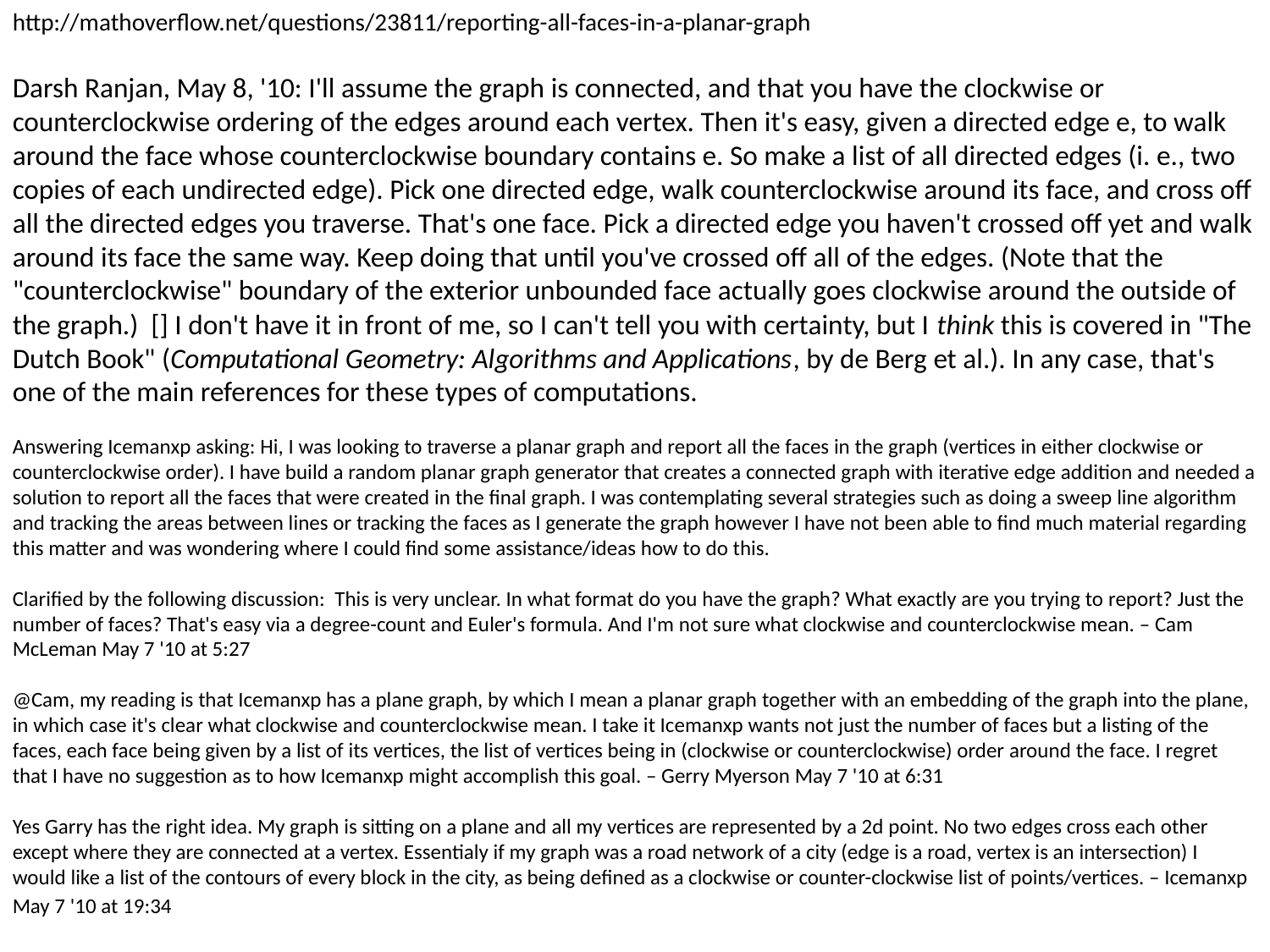

http://mathoverflow.net/questions/23811/reporting-all-faces-in-a-planar-graph

Darsh Ranjan, May 8, '10: I'll assume the graph is connected, and that you have the clockwise or counterclockwise ordering of the edges around each vertex. Then it's easy, given a directed edge e, to walk around the face whose counterclockwise boundary contains e. So make a list of all directed edges (i. e., two copies of each undirected edge). Pick one directed edge, walk counterclockwise around its face, and cross off all the directed edges you traverse. That's one face. Pick a directed edge you haven't crossed off yet and walk around its face the same way. Keep doing that until you've crossed off all of the edges. (Note that the "counterclockwise" boundary of the exterior unbounded face actually goes clockwise around the outside of the graph.)  [] I don't have it in front of me, so I can't tell you with certainty, but I think this is covered in "The Dutch Book" (Computational Geometry: Algorithms and Applications, by de Berg et al.). In any case, that's one of the main references for these types of computations.

Answering Icemanxp asking: Hi, I was looking to traverse a planar graph and report all the faces in the graph (vertices in either clockwise or counterclockwise order). I have build a random planar graph generator that creates a connected graph with iterative edge addition and needed a solution to report all the faces that were created in the final graph. I was contemplating several strategies such as doing a sweep line algorithm and tracking the areas between lines or tracking the faces as I generate the graph however I have not been able to find much material regarding this matter and was wondering where I could find some assistance/ideas how to do this.

Clarified by the following discussion:  This is very unclear. In what format do you have the graph? What exactly are you trying to report? Just the number of faces? That's easy via a degree-count and Euler's formula. And I'm not sure what clockwise and counterclockwise mean. – Cam McLeman May 7 '10 at 5:27

@Cam, my reading is that Icemanxp has a plane graph, by which I mean a planar graph together with an embedding of the graph into the plane, in which case it's clear what clockwise and counterclockwise mean. I take it Icemanxp wants not just the number of faces but a listing of the faces, each face being given by a list of its vertices, the list of vertices being in (clockwise or counterclockwise) order around the face. I regret that I have no suggestion as to how Icemanxp might accomplish this goal. – Gerry Myerson May 7 '10 at 6:31

Yes Garry has the right idea. My graph is sitting on a plane and all my vertices are represented by a 2d point. No two edges cross each other except where they are connected at a vertex. Essentialy if my graph was a road network of a city (edge is a road, vertex is an intersection) I would like a list of the contours of every block in the city, as being defined as a clockwise or counter-clockwise list of points/vertices. – Icemanxp May 7 '10 at 19:34